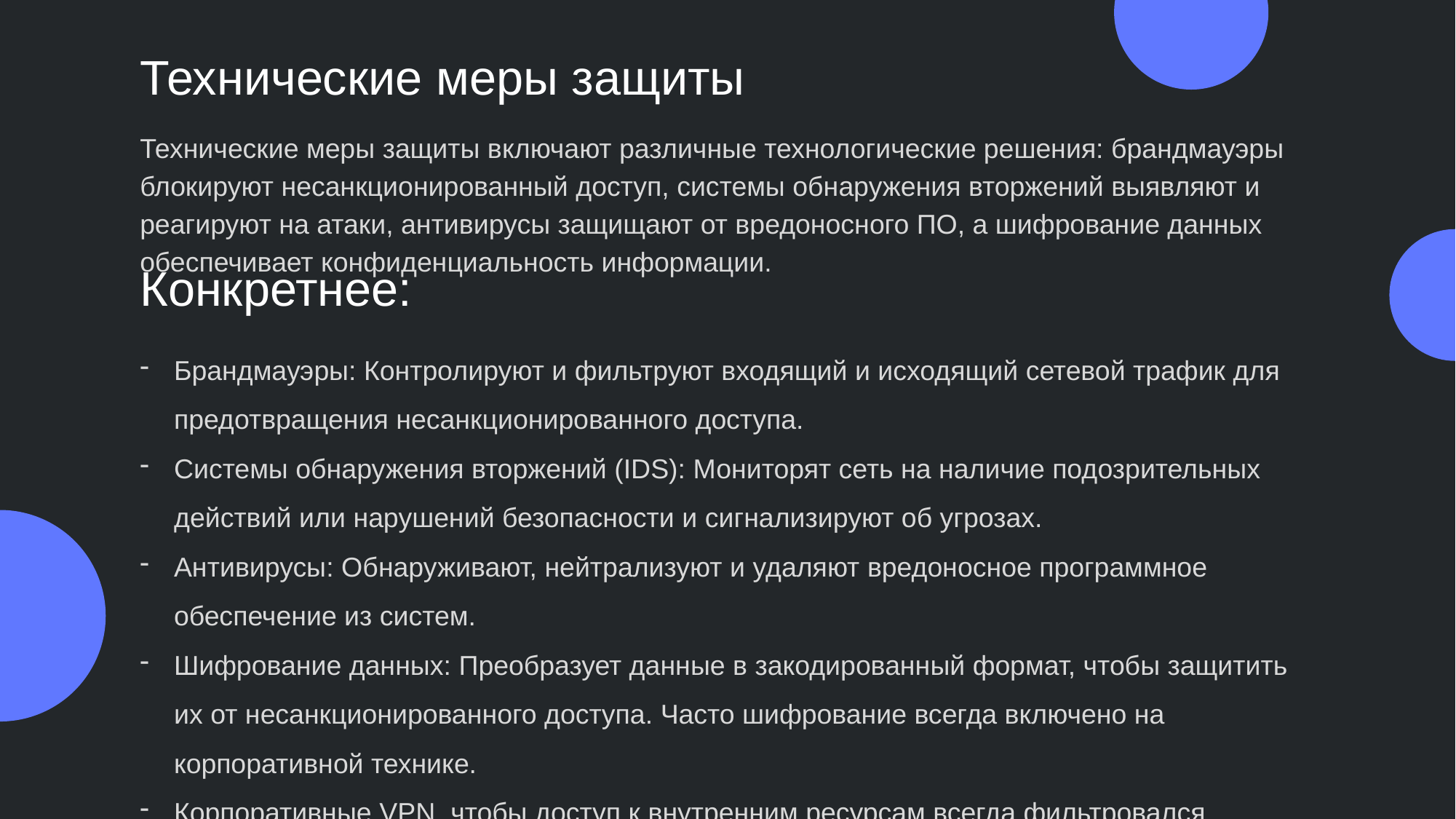

Технические меры защиты
Технические меры защиты включают различные технологические решения: брандмауэры блокируют несанкционированный доступ, системы обнаружения вторжений выявляют и реагируют на атаки, антивирусы защищают от вредоносного ПО, а шифрование данных обеспечивает конфиденциальность информации.

Конкретнее:
Брандмауэры: Контролируют и фильтруют входящий и исходящий сетевой трафик для предотвращения несанкционированного доступа.
Системы обнаружения вторжений (IDS): Мониторят сеть на наличие подозрительных действий или нарушений безопасности и сигнализируют об угрозах.
Антивирусы: Обнаруживают, нейтрализуют и удаляют вредоносное программное обеспечение из систем.
Шифрование данных: Преобразует данные в закодированный формат, чтобы защитить их от несанкционированного доступа. Часто шифрование всегда включено на корпоративной технике.
Корпоративные VPN, чтобы доступ к внутренним ресурсам всегда фильтровался средствами компании.